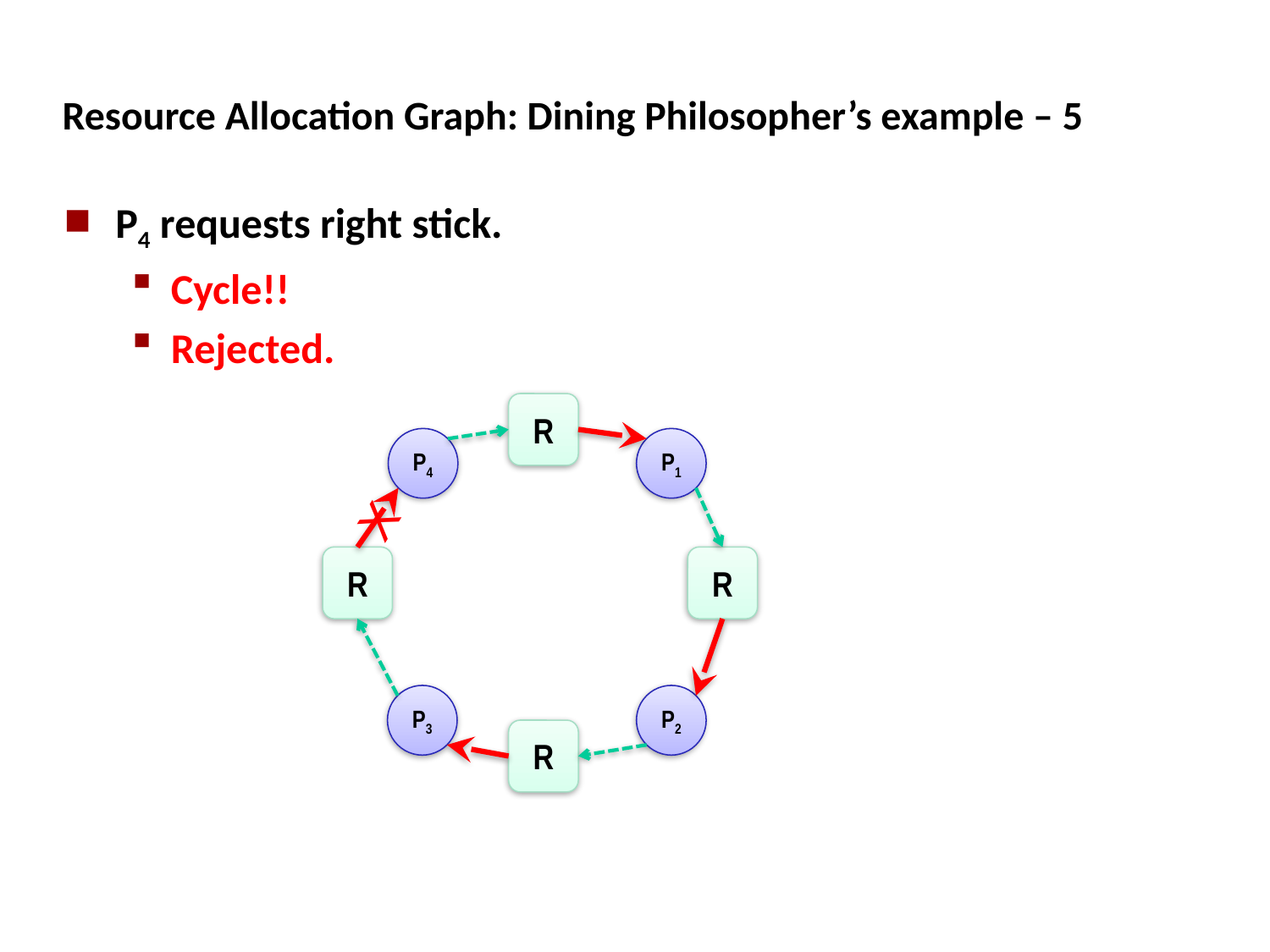

# Resource Allocation Graph: Dining Philosopher’s example – 5
P4 requests right stick.
Cycle!!
Rejected.
R
P4
P1
X
R
R
P3
P2
R